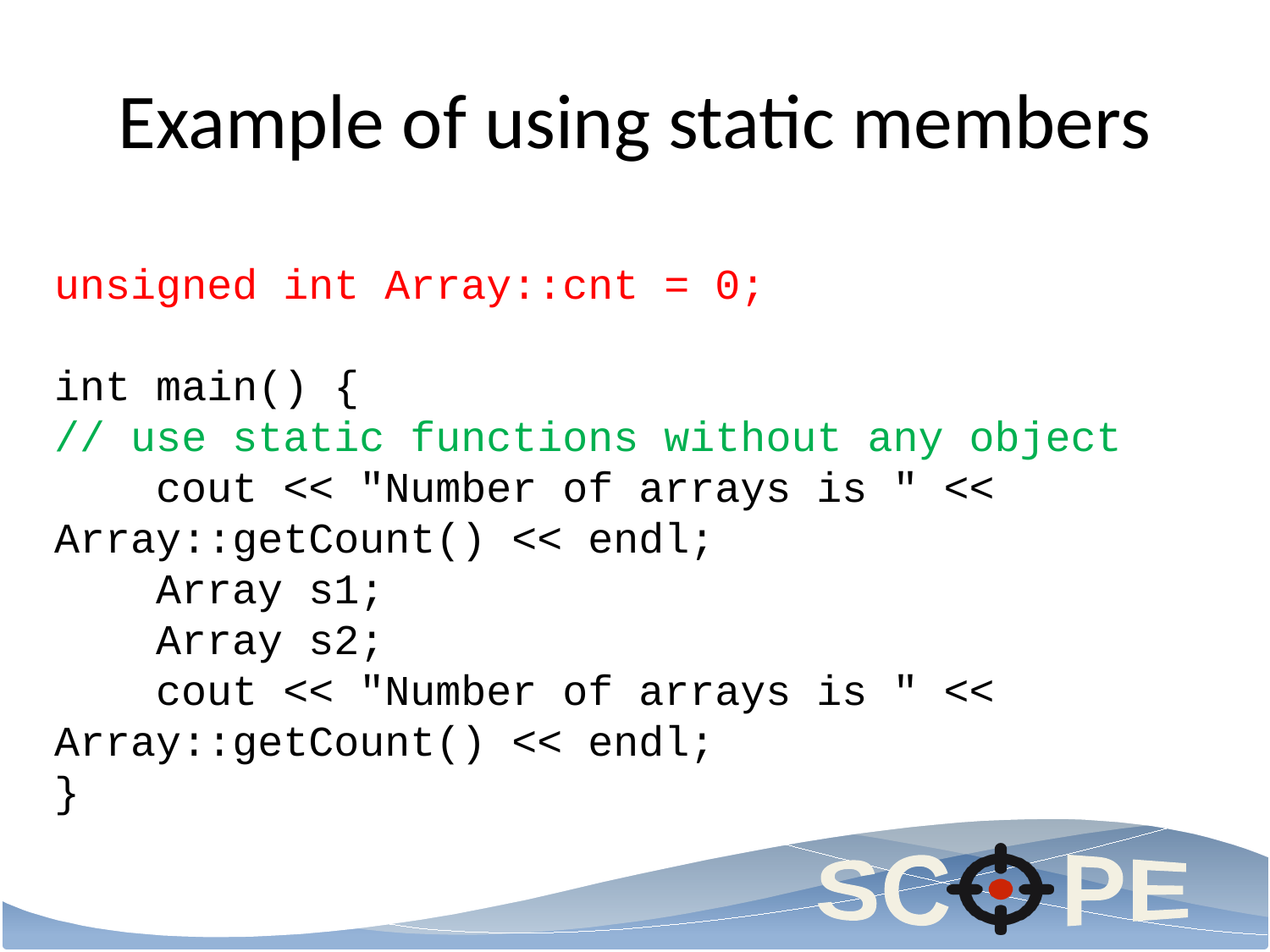

# Example of using static members
unsigned int Array::cnt = 0;

int main() {
// use static functions without any object
    cout << "Number of arrays is " << Array::getCount() << endl;
    Array s1;
    Array s2;
    cout << "Number of arrays is " << Array::getCount() << endl;
}